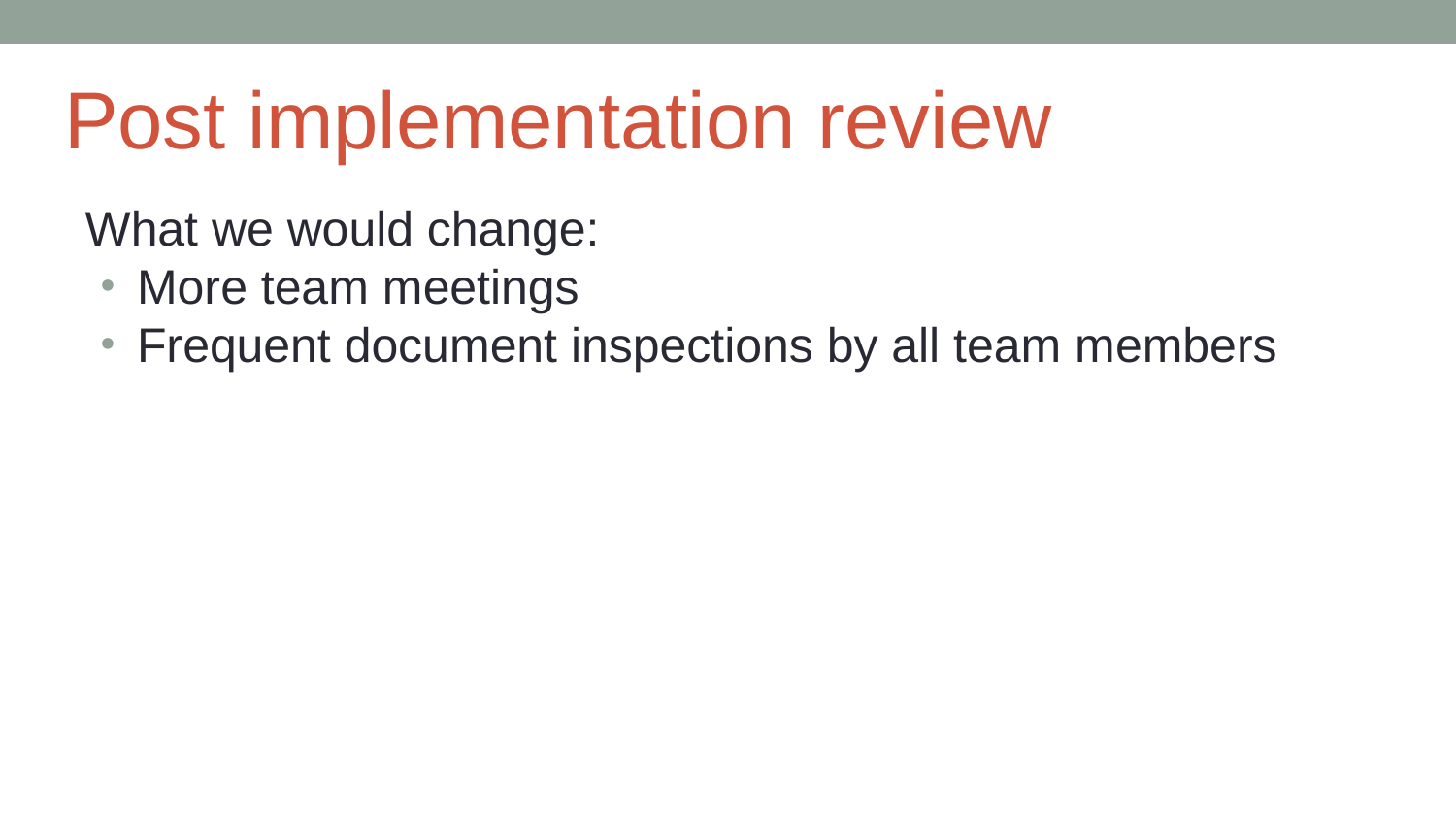

# Post implementation review
What we would change:
More team meetings
Frequent document inspections by all team members